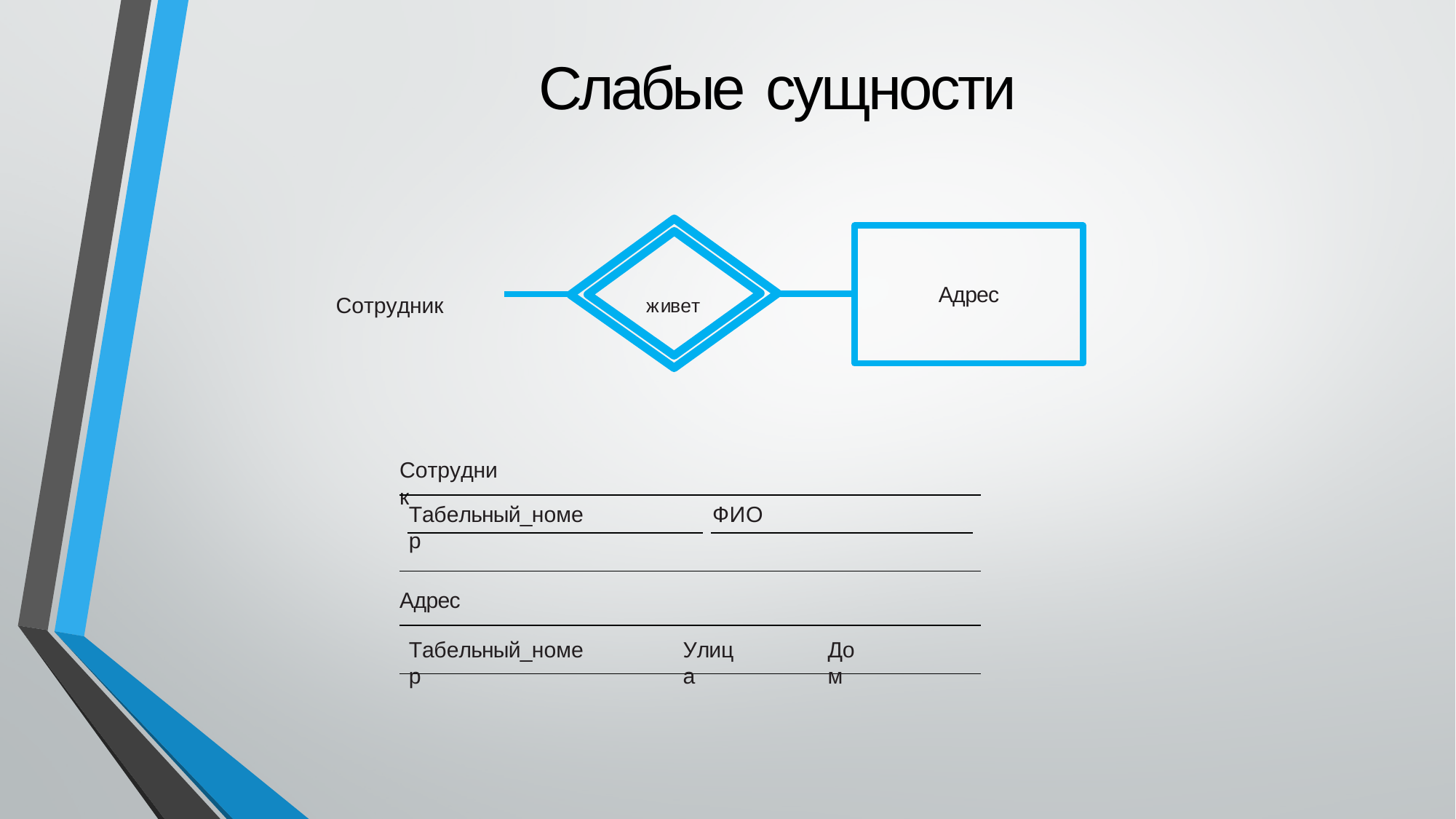

# Слабые сущности

Сотрудник	живет
Адрес
Сотрудник

Табельный_номер
ФИО

Адрес

Табельный_номер
Улица
Дом